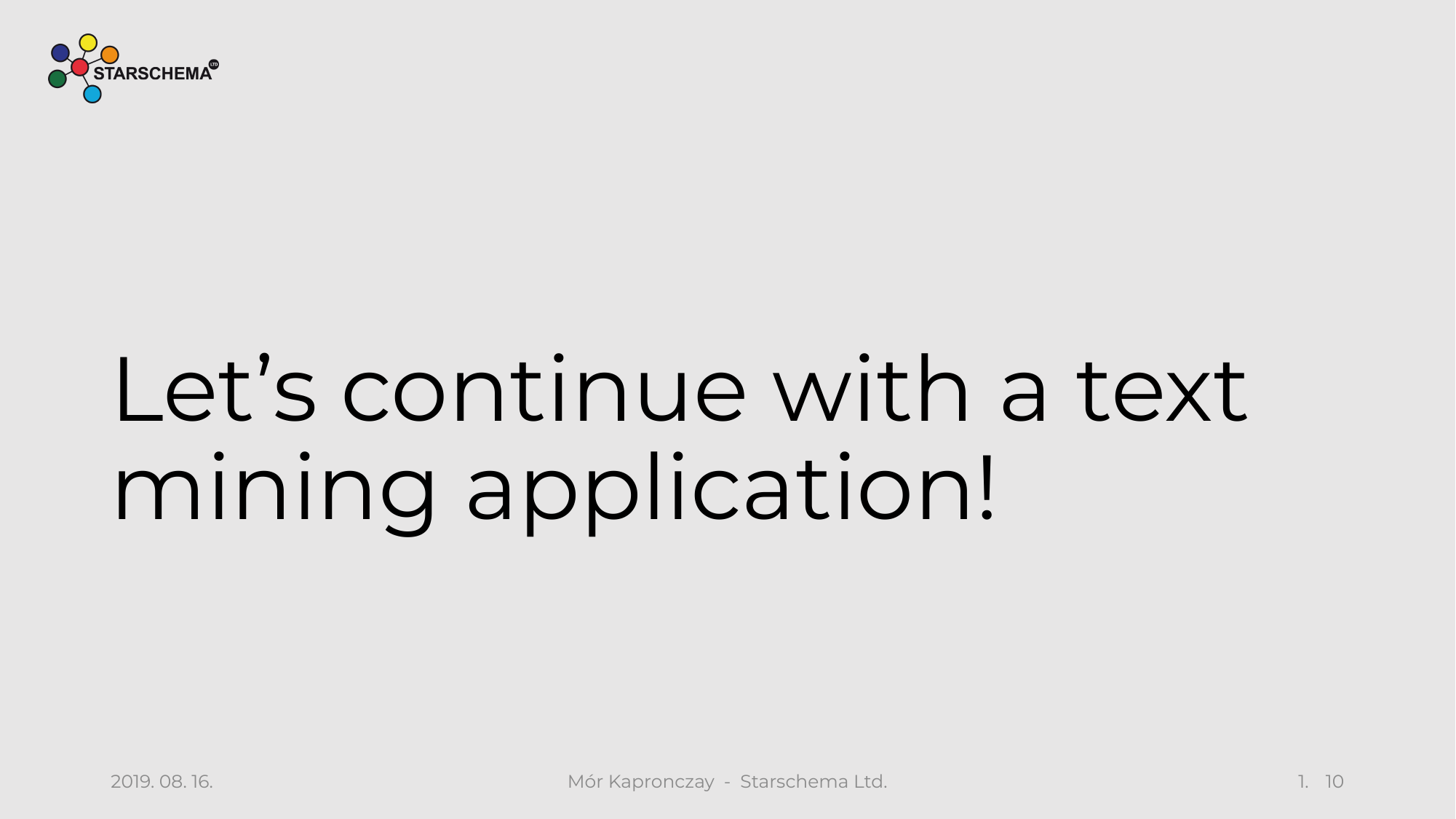

# Let’s continue with a text mining application!

2019. 08. 16.
Mór Kapronczay  -  Starschema Ltd.
10